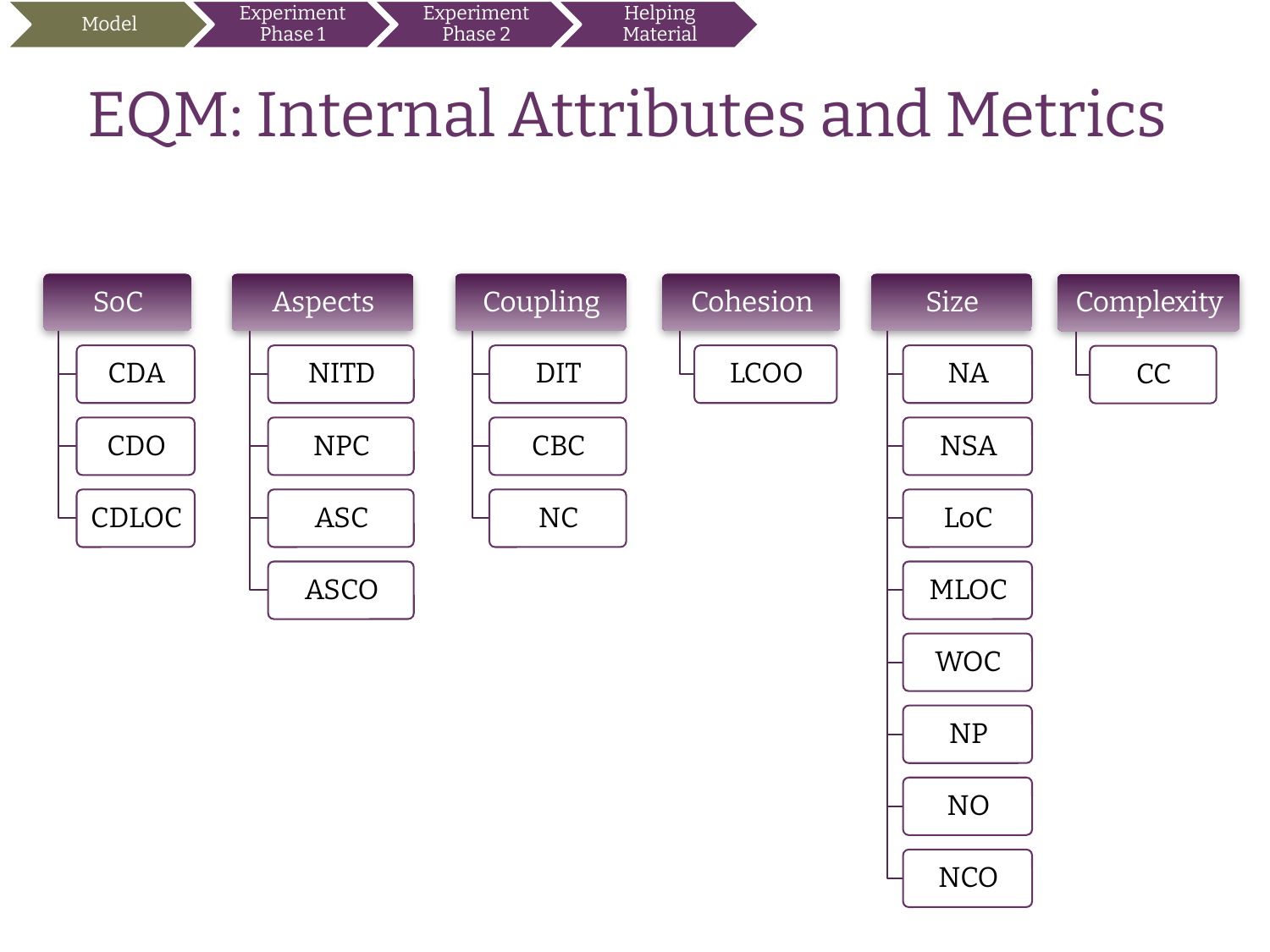

Model
# EQM: Internal Attributes and Metrics
SoC
CDA
CDO
CDLOC
Aspects
NITD
NPC
ASC
ASCO
Coupling
DIT
CBC
NC
Cohesion
LCOO
Size
NA
NSA
LoC
MLOC
WOC
NP
NO
NCO
Complexity
CC